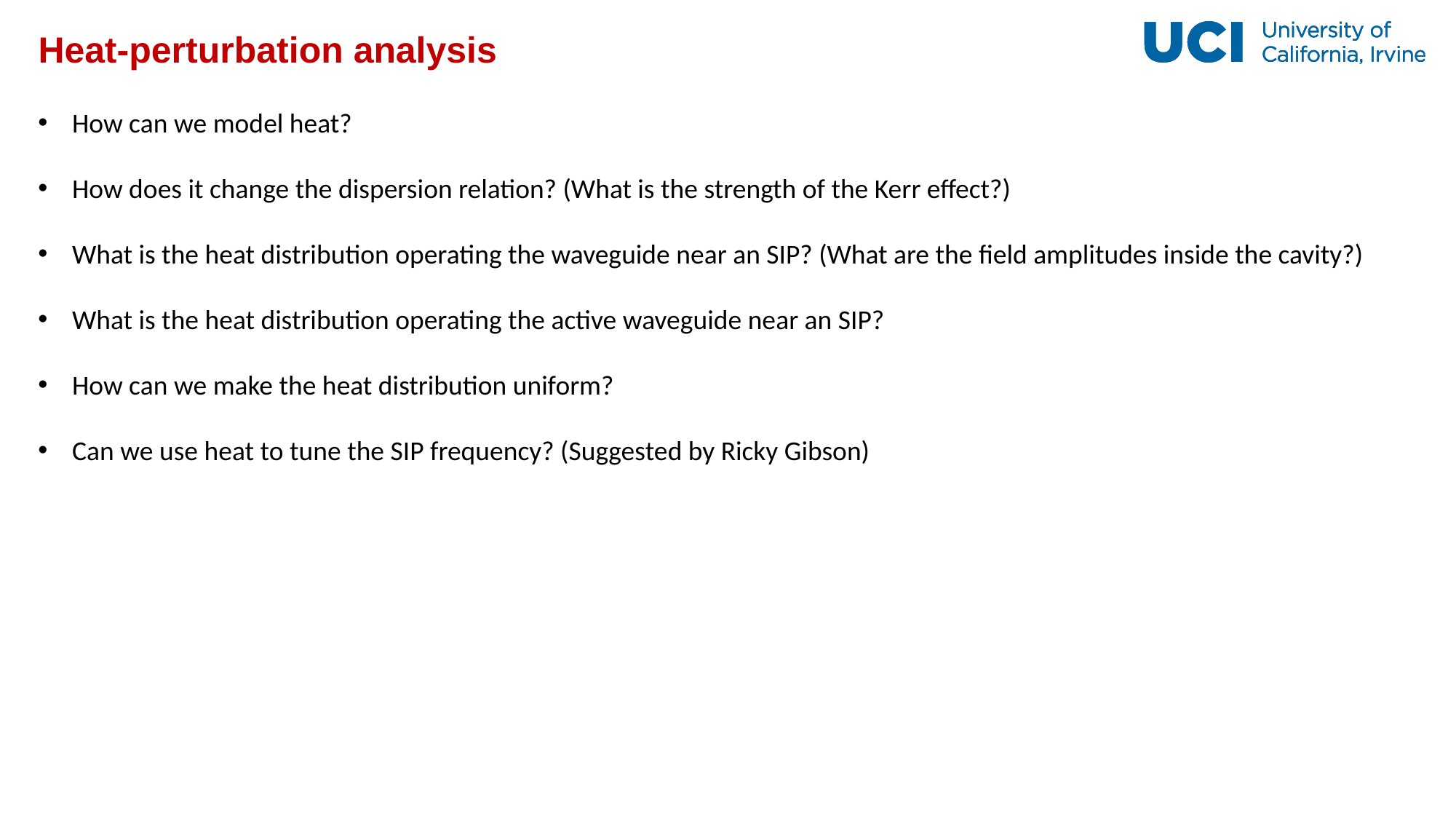

# Heat-perturbation analysis
How can we model heat?

How does it change the dispersion relation? (What is the strength of the Kerr effect?)

What is the heat distribution operating the waveguide near an SIP? (What are the field amplitudes inside the cavity?)

What is the heat distribution operating the active waveguide near an SIP?

How can we make the heat distribution uniform?

Can we use heat to tune the SIP frequency? (Suggested by Ricky Gibson)